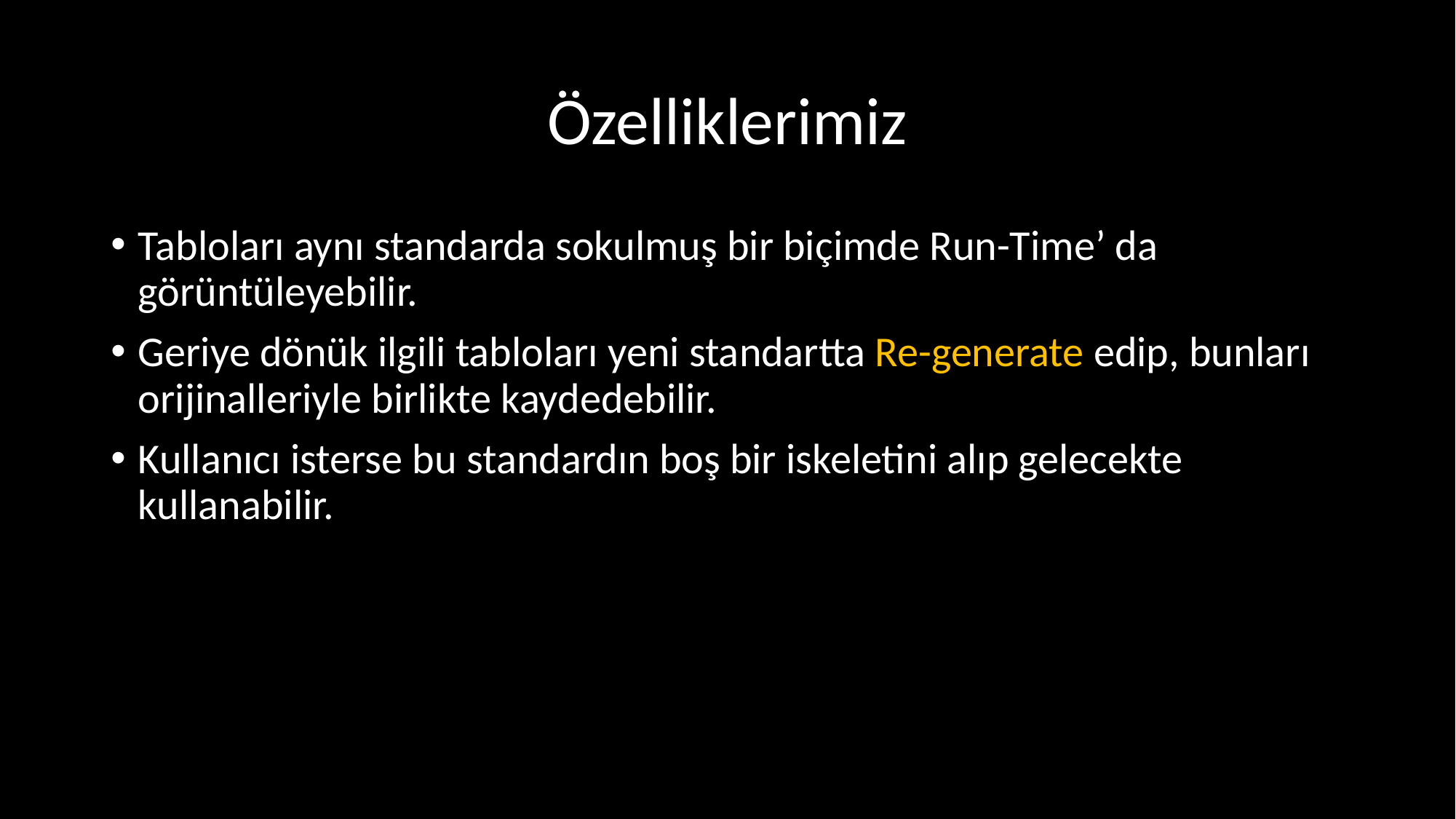

# Özelliklerimiz
Tabloları aynı standarda sokulmuş bir biçimde Run-Time’ da  görüntüleyebilir.
Geriye dönük ilgili tabloları yeni standartta Re-generate edip, bunları orijinalleriyle birlikte kaydedebilir.
Kullanıcı isterse bu standardın boş bir iskeletini alıp gelecekte kullanabilir.